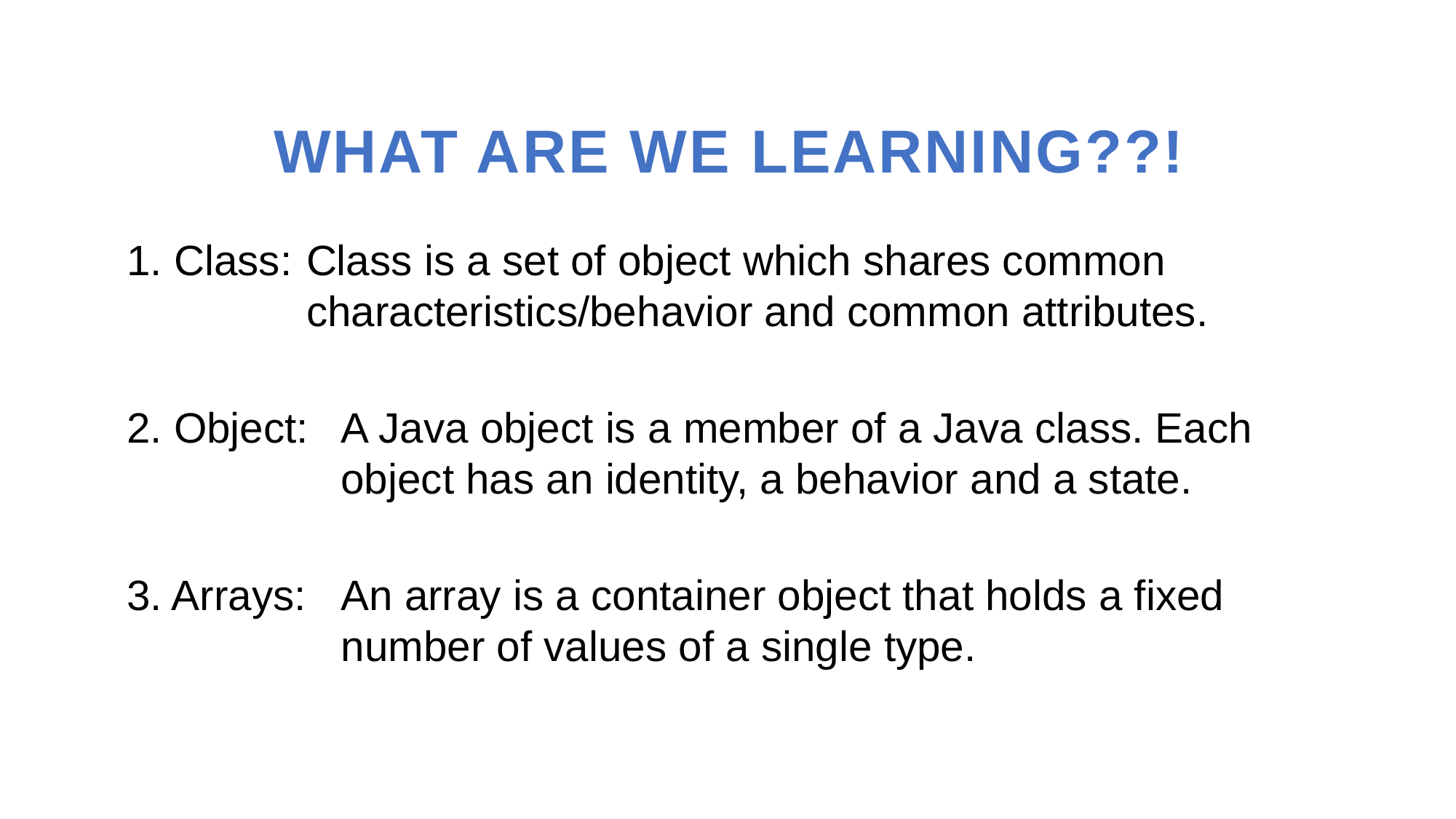

WHAT ARE WE LEARNING??!
1. Class:
Class is a set of object which shares common characteristics/behavior and common attributes.

2. Object:
A Java object is a member of a Java class. Each object has an identity, a behavior and a state.

3. Arrays:
An array is a container object that holds a fixed number of values of a single type.